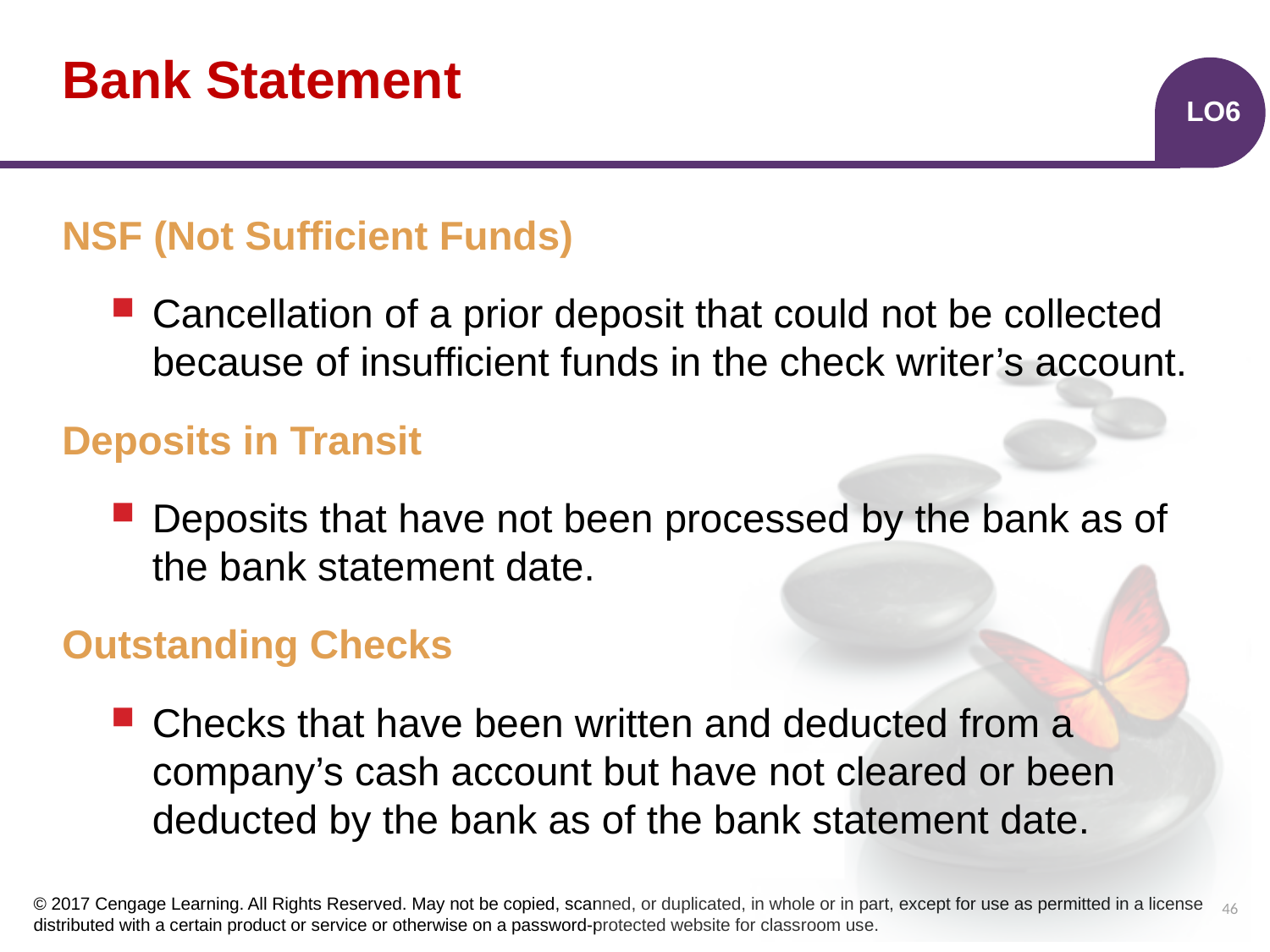

# Bank Statement
LO6
NSF (Not Sufficient Funds)
Cancellation of a prior deposit that could not be collected because of insufficient funds in the check writer’s account.
Deposits in Transit
Deposits that have not been processed by the bank as of the bank statement date.
Outstanding Checks
Checks that have been written and deducted from a company’s cash account but have not cleared or been deducted by the bank as of the bank statement date.
46